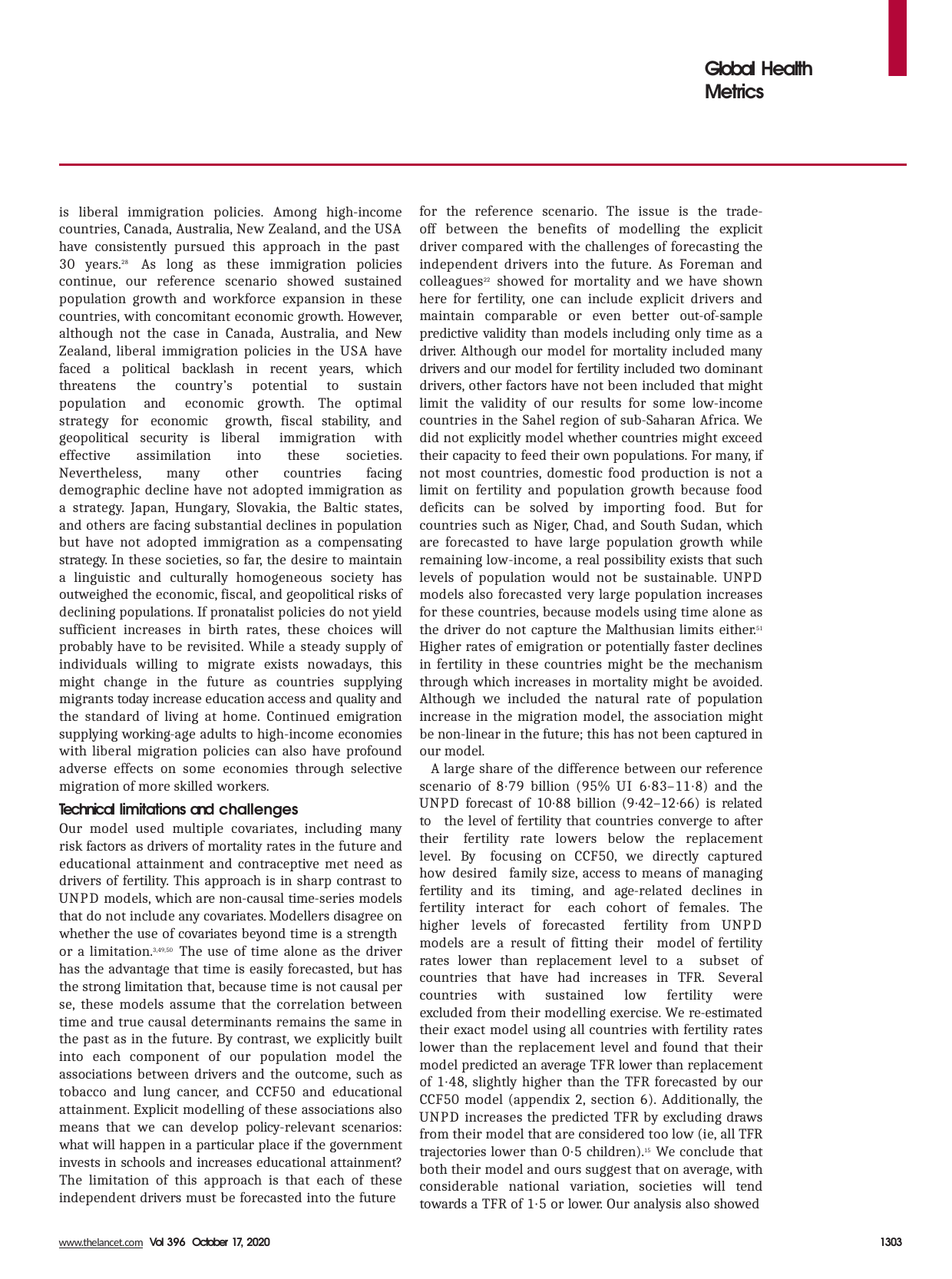

Global Health Metrics

for the reference scenario. The issue is the trade- off between the benefits of modelling the explicit driver compared with the challenges of forecasting the independent drivers into the future. As Foreman and colleagues22 showed for mortality and we have shown here for fertility, one can include explicit drivers and maintain comparable or even better out-of-sample predictive validity than models including only time as a driver. Although our model for mortality included many drivers and our model for fertility included two dominant drivers, other factors have not been included that might limit the validity of our results for some low-income countries in the Sahel region of sub-Saharan Africa. We did not explicitly model whether countries might exceed their capacity to feed their own populations. For many, if not most countries, domestic food production is not a limit on fertility and population growth because food deficits can be solved by importing food. But for countries such as Niger, Chad, and South Sudan, which are forecasted to have large population growth while remaining low-income, a real possibility exists that such levels of population would not be sustainable. UNPD models also forecasted very large population increases for these countries, because models using time alone as the driver do not capture the Malthusian limits either.51 Higher rates of emigration or potentially faster declines in fertility in these countries might be the mechanism through which increases in mortality might be avoided. Although we included the natural rate of population increase in the migration model, the association might be non-linear in the future; this has not been captured in our model.
A large share of the difference between our reference scenario of 8·79 billion (95% UI 6·83–11·8) and the UNPD forecast of 10·88 billion (9·42–12·66) is related to the level of fertility that countries converge to after their fertility rate lowers below the replacement level. By focusing on CCF50, we directly captured how desired family size, access to means of managing fertility and its timing, and age-related declines in fertility interact for each cohort of females. The higher levels of forecasted fertility from UNPD models are a result of fitting their model of fertility rates lower than replacement level to a subset of countries that have had increases in TFR. Several countries with sustained low fertility were excluded from their modelling exercise. We re-estimated their exact model using all countries with fertility rates lower than the replacement level and found that their model predicted an average TFR lower than replacement of 1·48, slightly higher than the TFR forecasted by our CCF50 model (appendix 2, section 6). Additionally, the UNPD increases the predicted TFR by excluding draws from their model that are considered too low (ie, all TFR trajectories lower than 0·5 children).15 We conclude that both their model and ours suggest that on average, with considerable national variation, societies will tend towards a TFR of 1·5 or lower. Our analysis also showed
is liberal immigration policies. Among high-income countries, Canada, Australia, New Zealand, and the USA have consistently pursued this approach in the past
30 years.28  As long as these immigration policies continue, our reference scenario showed sustained population growth and workforce expansion in these countries, with concomitant economic growth. However, although not the case in Canada, Australia, and New Zealand, liberal immigration policies in the USA have faced a political backlash in recent years, which threatens the country’s potential to sustain population and economic growth. The optimal strategy for economic growth, fiscal stability, and geopolitical security is liberal immigration with effective assimilation into these societies. Nevertheless, many other countries facing demographic decline have not adopted immigration as a strategy. Japan, Hungary, Slovakia, the Baltic states, and others are facing substantial declines in population but have not adopted immigration as a compensating strategy. In these societies, so far, the desire to maintain a linguistic and culturally homogeneous society has outweighed the economic, fiscal, and geopolitical risks of declining populations. If pronatalist policies do not yield sufficient increases in birth rates, these choices will probably have to be revisited. While a steady supply of individuals willing to migrate exists nowadays, this might change in the future as countries supplying migrants today increase education access and quality and the standard of living at home. Continued emigration supplying working-age adults to high-income economies with liberal migration policies can also have profound adverse effects on some economies through selective migration of more skilled workers.
Technical limitations and challenges
Our model used multiple covariates, including many risk factors as drivers of mortality rates in the future and educational attainment and contraceptive met need as drivers of fertility. This approach is in sharp contrast to UNPD models, which are non-causal time-series models that do not include any covariates. Modellers disagree on whether the use of covariates beyond time is a strength
or a limitation.3,49,50 The use of time alone as the driver has the advantage that time is easily forecasted, but has the strong limitation that, because time is not causal per se, these models assume that the correlation between time and true causal determinants remains the same in the past as in the future. By contrast, we explicitly built into each component of our population model the associations between drivers and the outcome, such as tobacco and lung cancer, and CCF50 and educational attainment. Explicit modelling of these associations also means that we can develop policy-relevant scenarios: what will happen in a particular place if the government invests in schools and increases educational attainment? The limitation of this approach is that each of these independent drivers must be forecasted into the future
www.thelancet.com Vol 396 October 17, 2020
1303